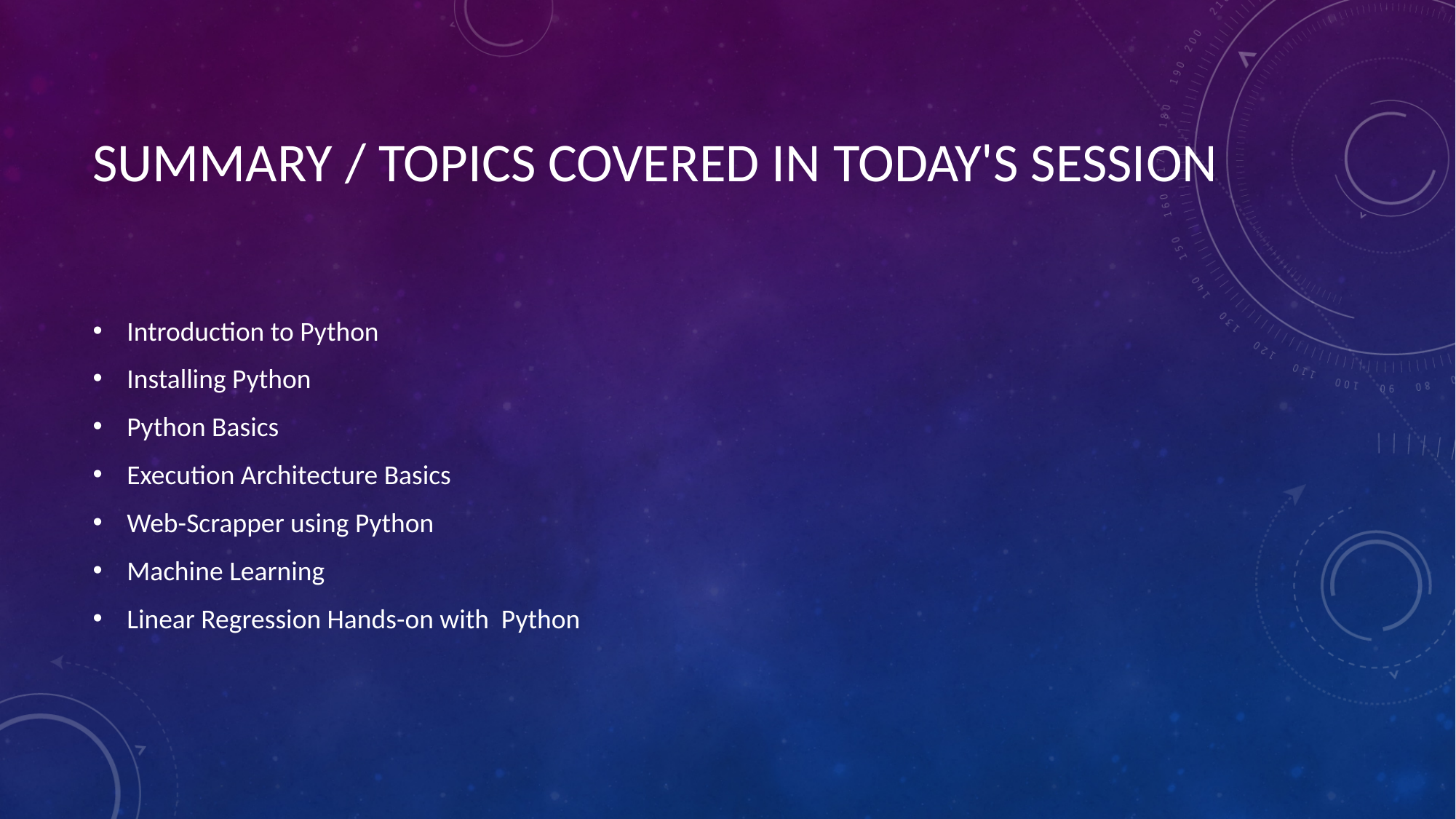

# Summary / Topics covered in today's session
Introduction to Python
Installing Python
Python Basics
Execution Architecture Basics
Web-Scrapper using Python
Machine Learning
Linear Regression Hands-on with  Python